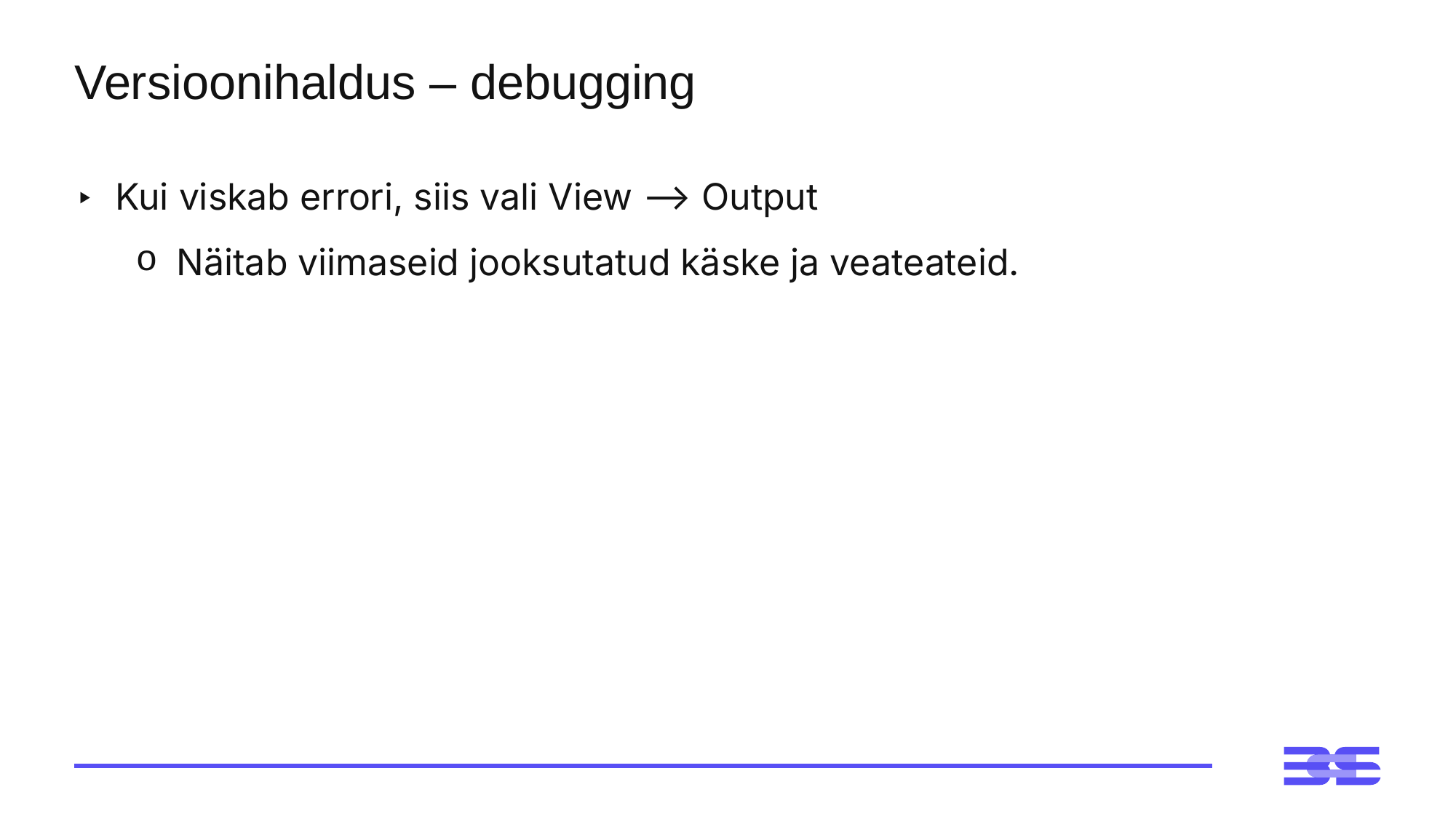

# Versioonihaldus – debugging
Kui viskab errori, siis vali View --> Output
Näitab viimaseid jooksutatud käske ja veateateid.